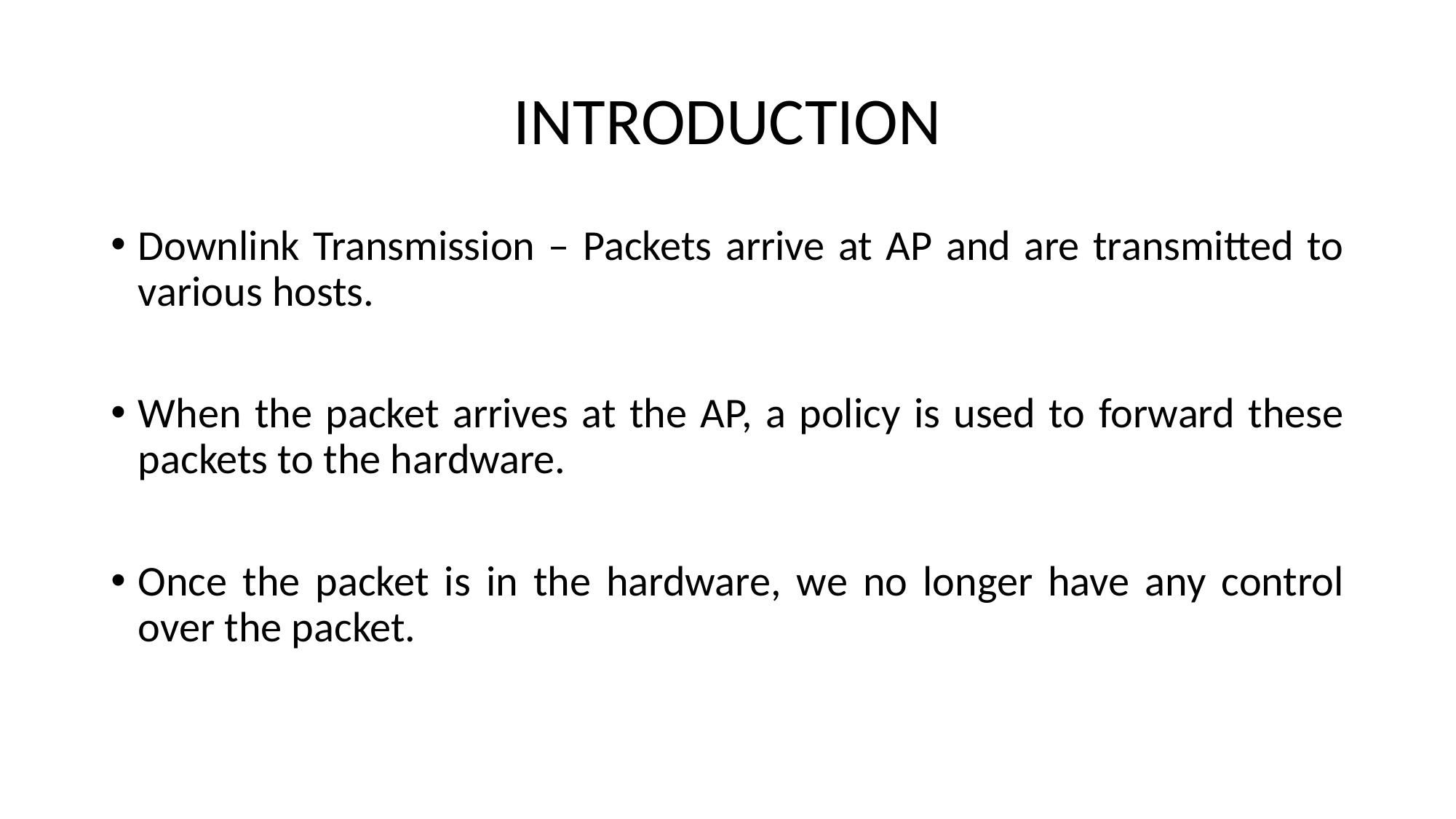

# INTRODUCTION
Downlink Transmission – Packets arrive at AP and are transmitted to various hosts.

When the packet arrives at the AP, a policy is used to forward these packets to the hardware.

Once the packet is in the hardware, we no longer have any control over the packet.